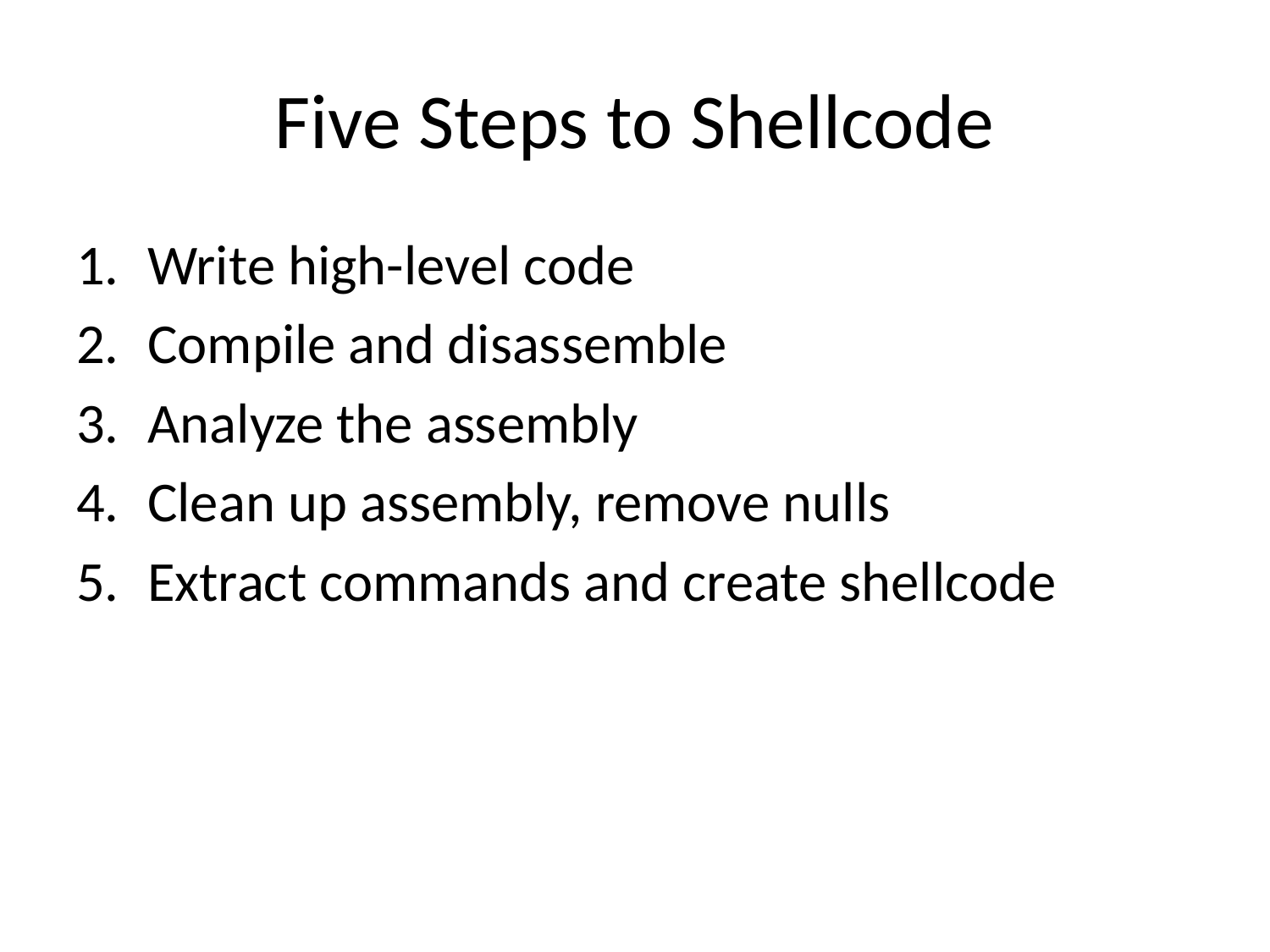

# Five Steps to Shellcode
Write high-level code
Compile and disassemble
Analyze the assembly
Clean up assembly, remove nulls
Extract commands and create shellcode